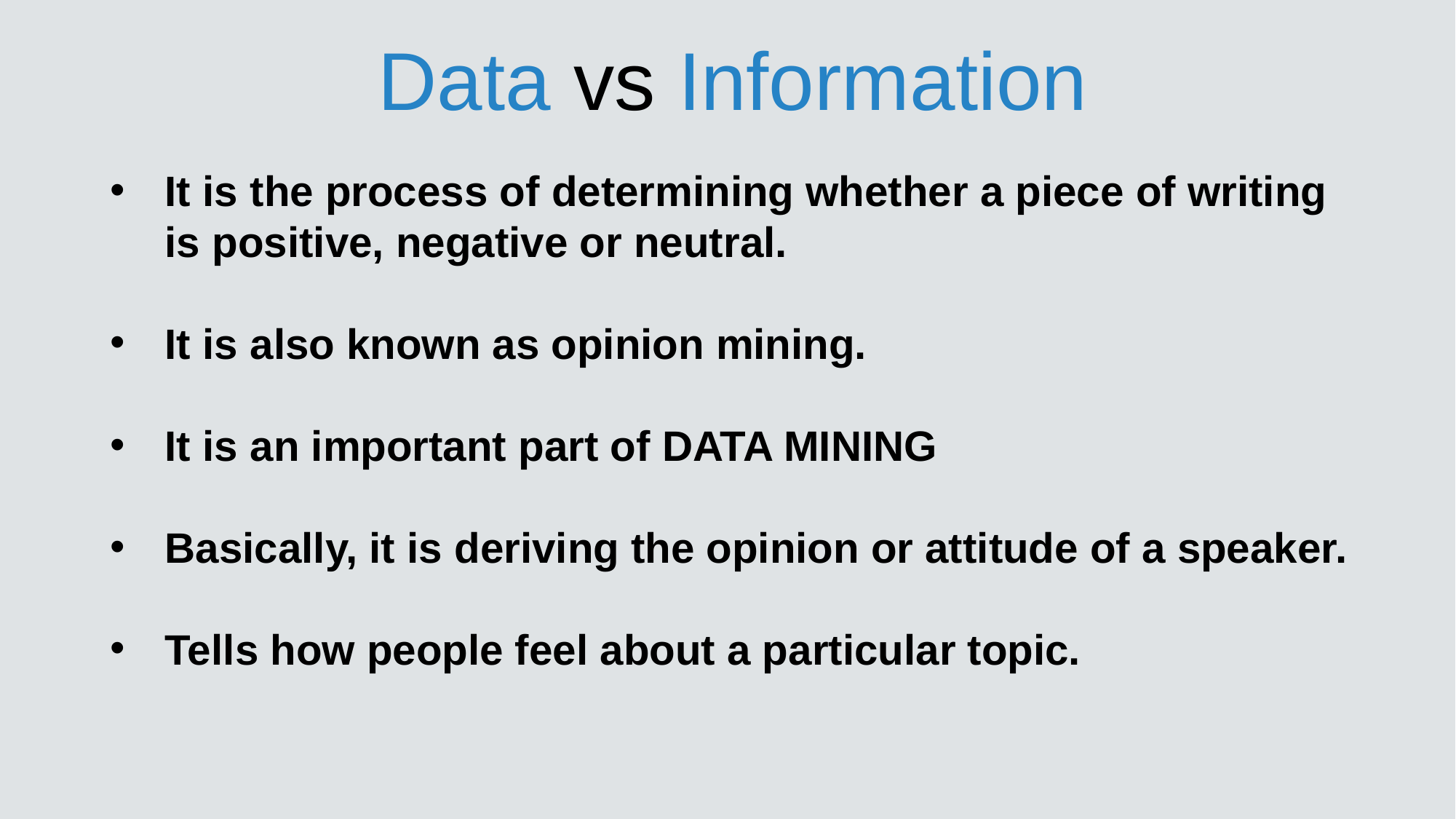

Data vs Information
It is the process of determining whether a piece of writing is positive, negative or neutral.

It is also known as opinion mining.

It is an important part of DATA MINING

Basically, it is deriving the opinion or attitude of a speaker.

Tells how people feel about a particular topic.